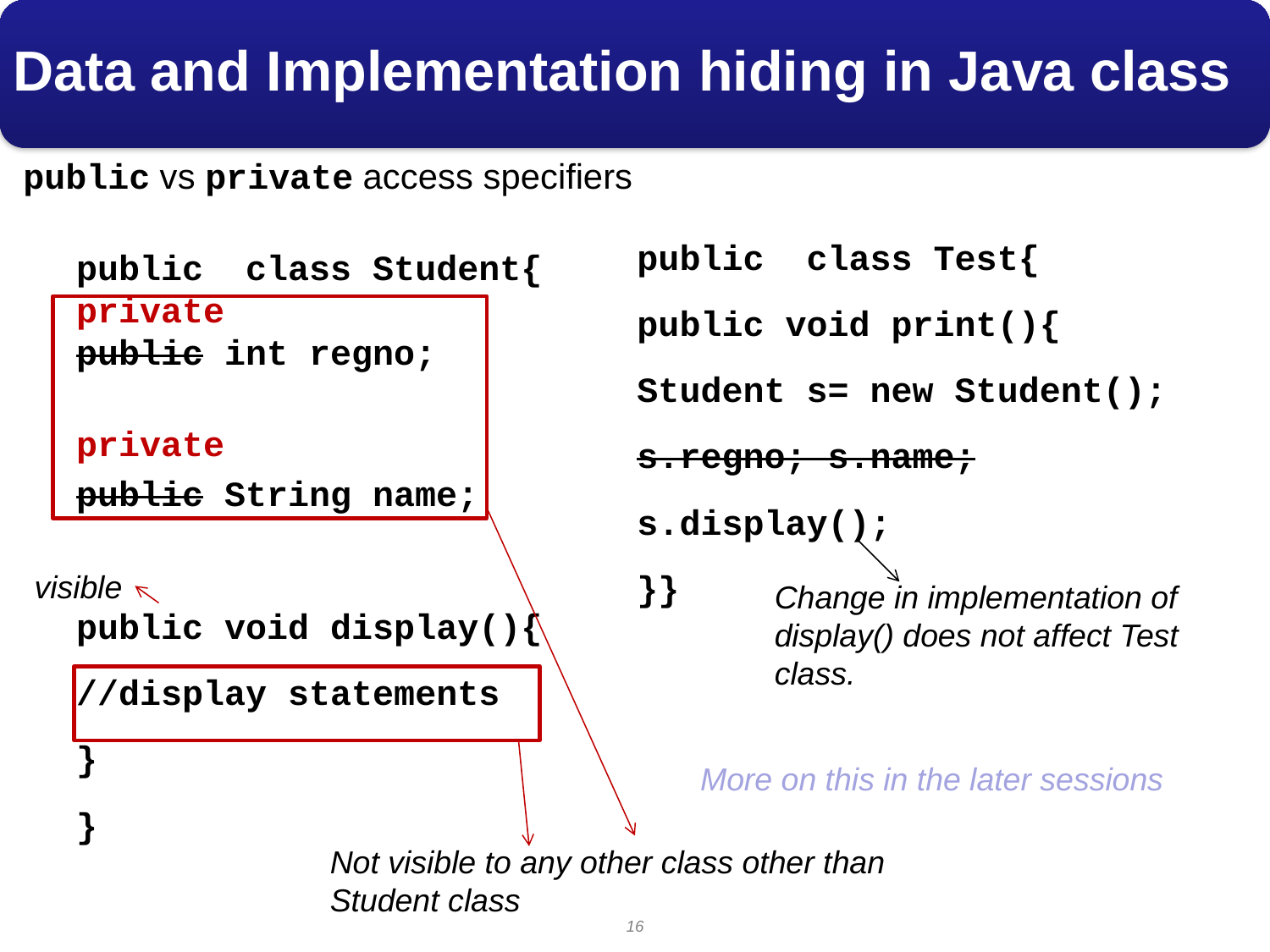

# Data and Implementation hiding in Java class
public vs private access specifiers
public  class Test{
public void print(){
Student s= new Student();
s.regno; s.name;
s.display();
}}

public  class Student{
private
public int regno;

private
public String name;

public void display(){
//display statements
}
}

visible
Change in implementation of display() does not affect Test class.

More on this in the later sessions
Not visible to any other class other than Student class
16